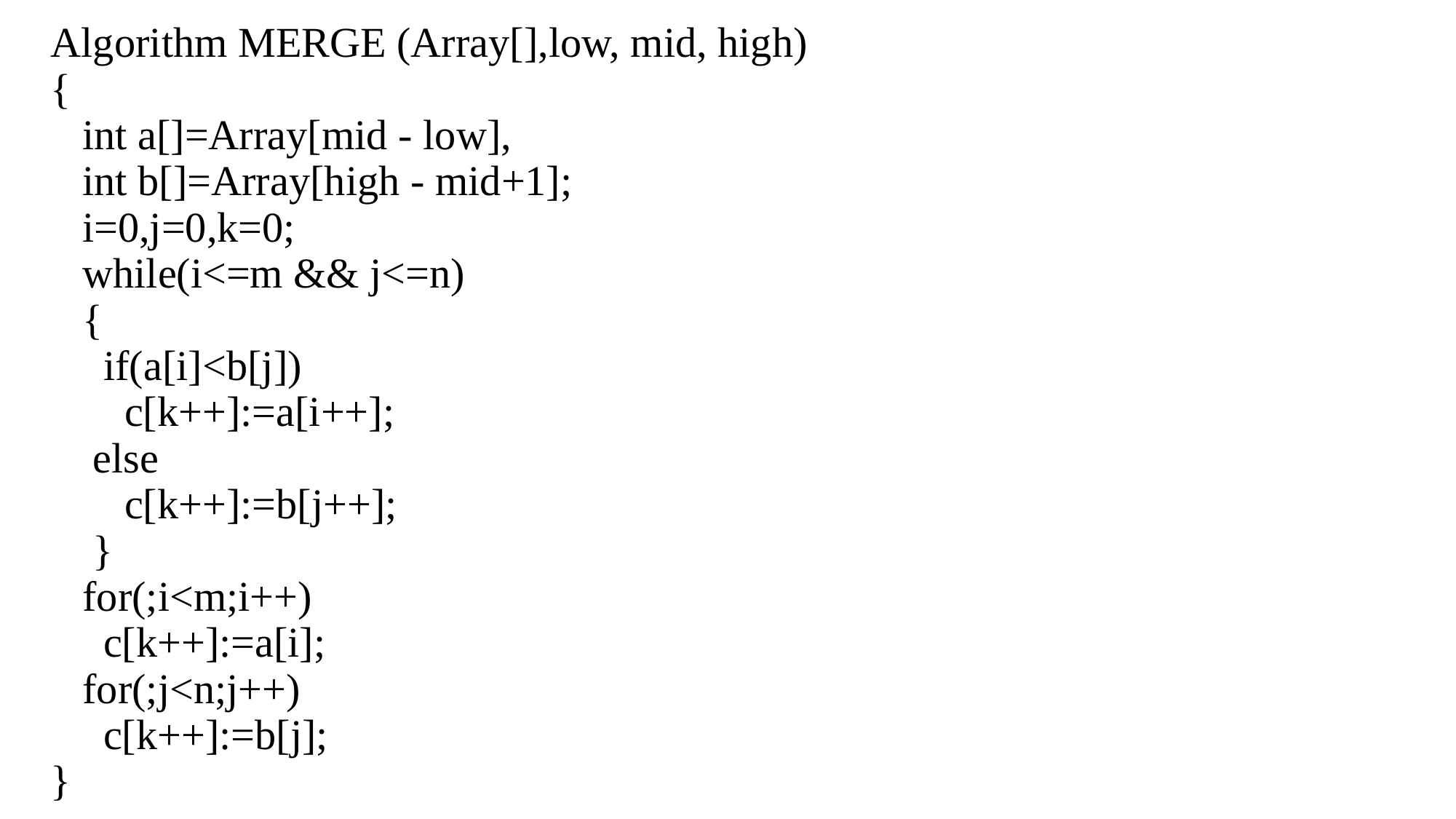

Algorithm MERGE (Array[],low, mid, high)
{
   int a[]=Array[mid - low],
   int b[]=Array[high - mid+1];
   i=0,j=0,k=0;
   while(i<=m && j<=n)
   {
     if(a[i]<b[j])
       c[k++]:=a[i++];
    else
       c[k++]:=b[j++];
    }
   for(;i<m;i++)
     c[k++]:=a[i];
   for(;j<n;j++)
     c[k++]:=b[j];
}